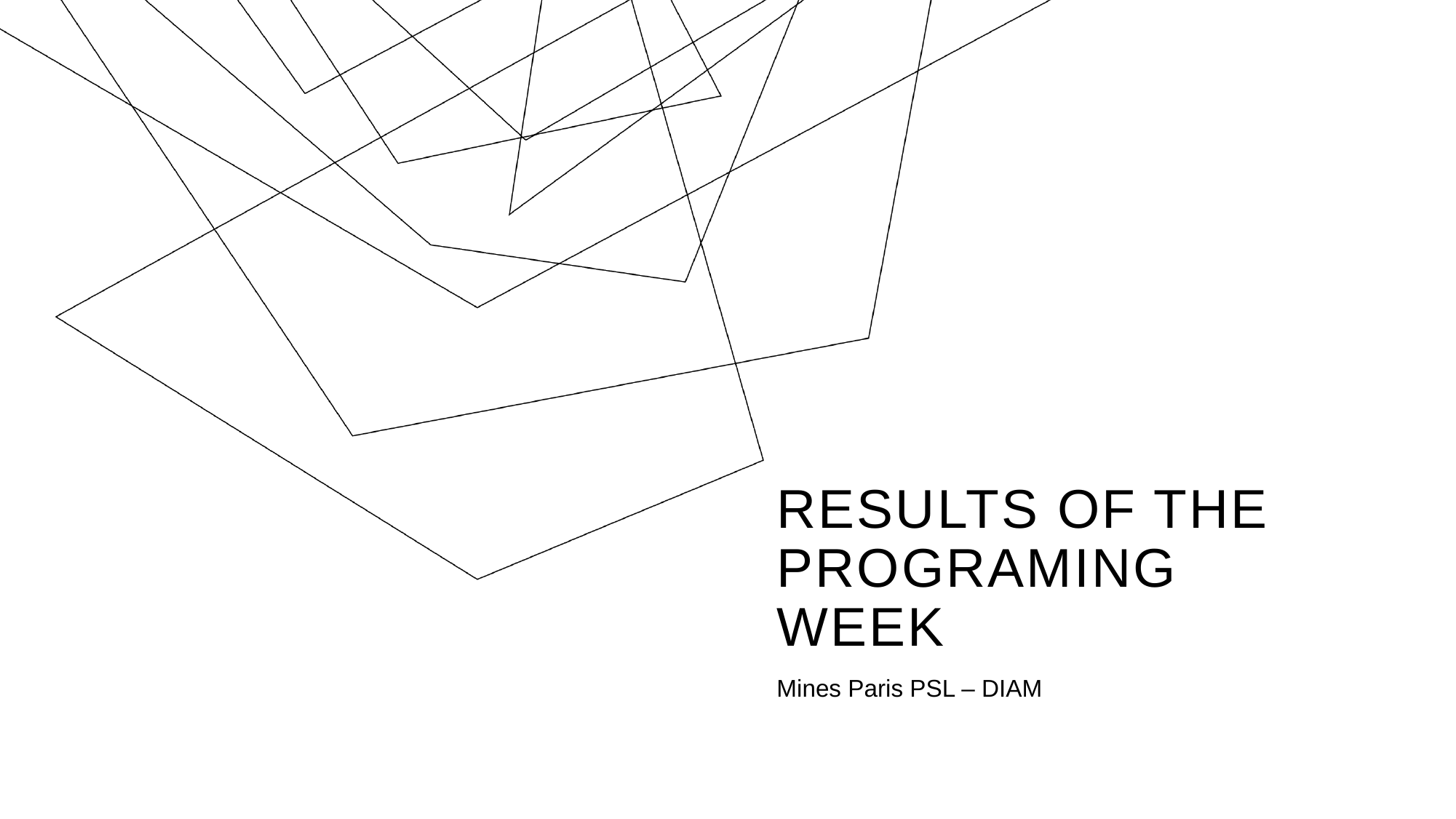

# Results of the Programing week
Mines Paris PSL – DIAM